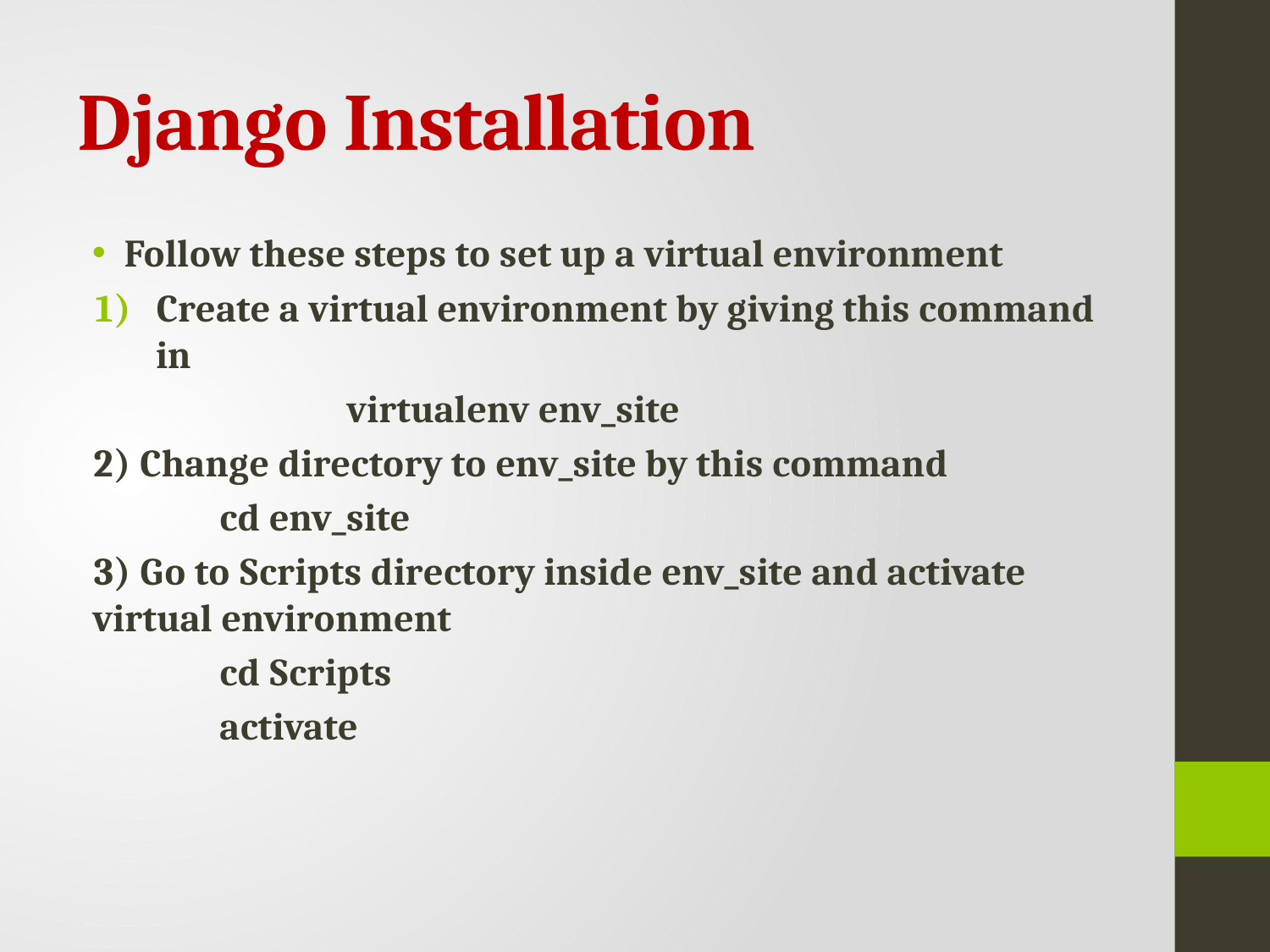

# Django Installation
Follow these steps to set up a virtual environment
Create a virtual environment by giving this command in
		virtualenv env_site
2) Change directory to env_site by this command
	cd env_site
3) Go to Scripts directory inside env_site and activate virtual environment
	cd Scripts
	activate